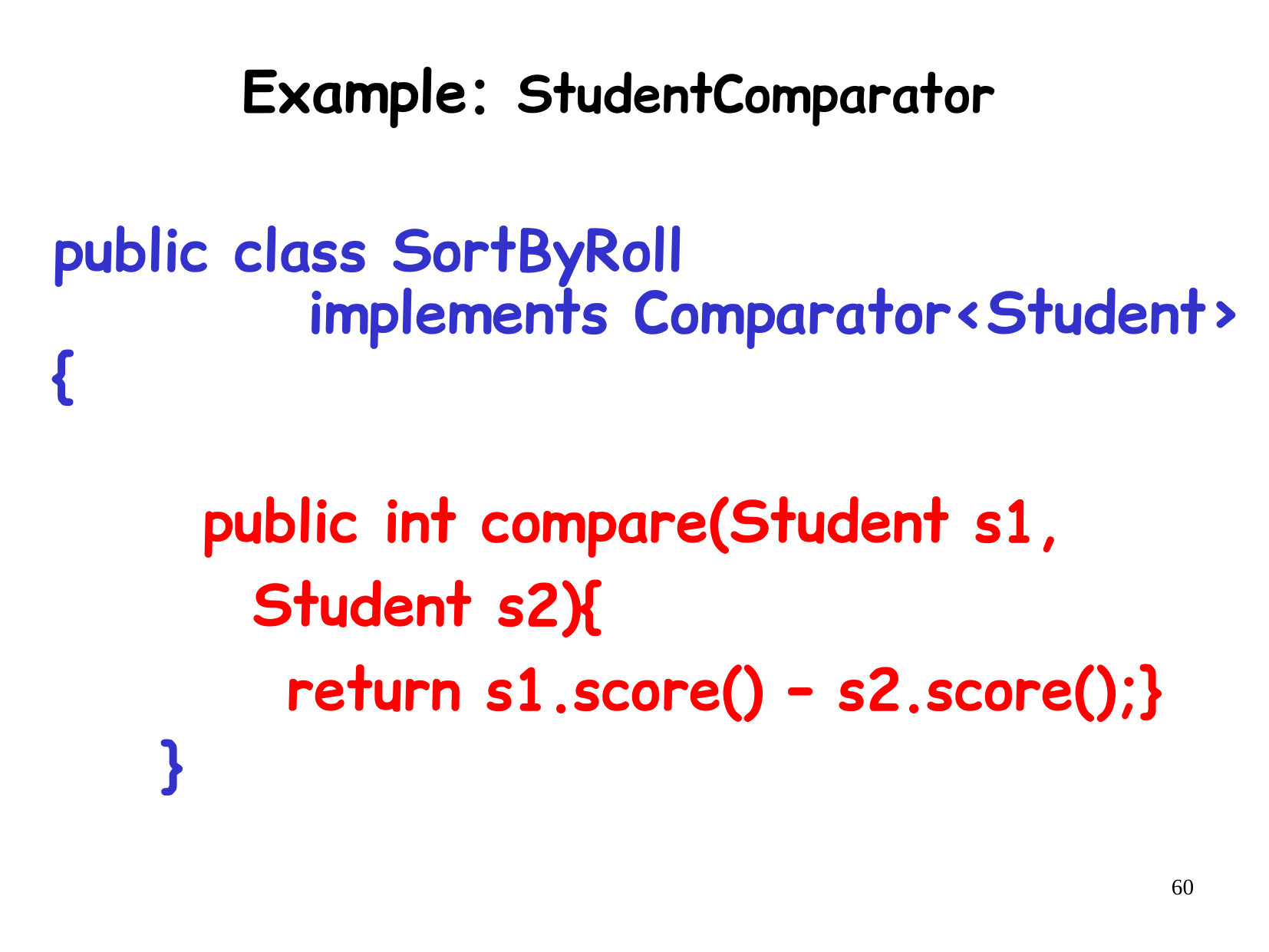

# Example: StudentComparator

public class SortByRoll
		 implements Comparator<Student> {
      public int compare(Student s1,
        Student s2){
     return s1.score() – s2.score();}
}